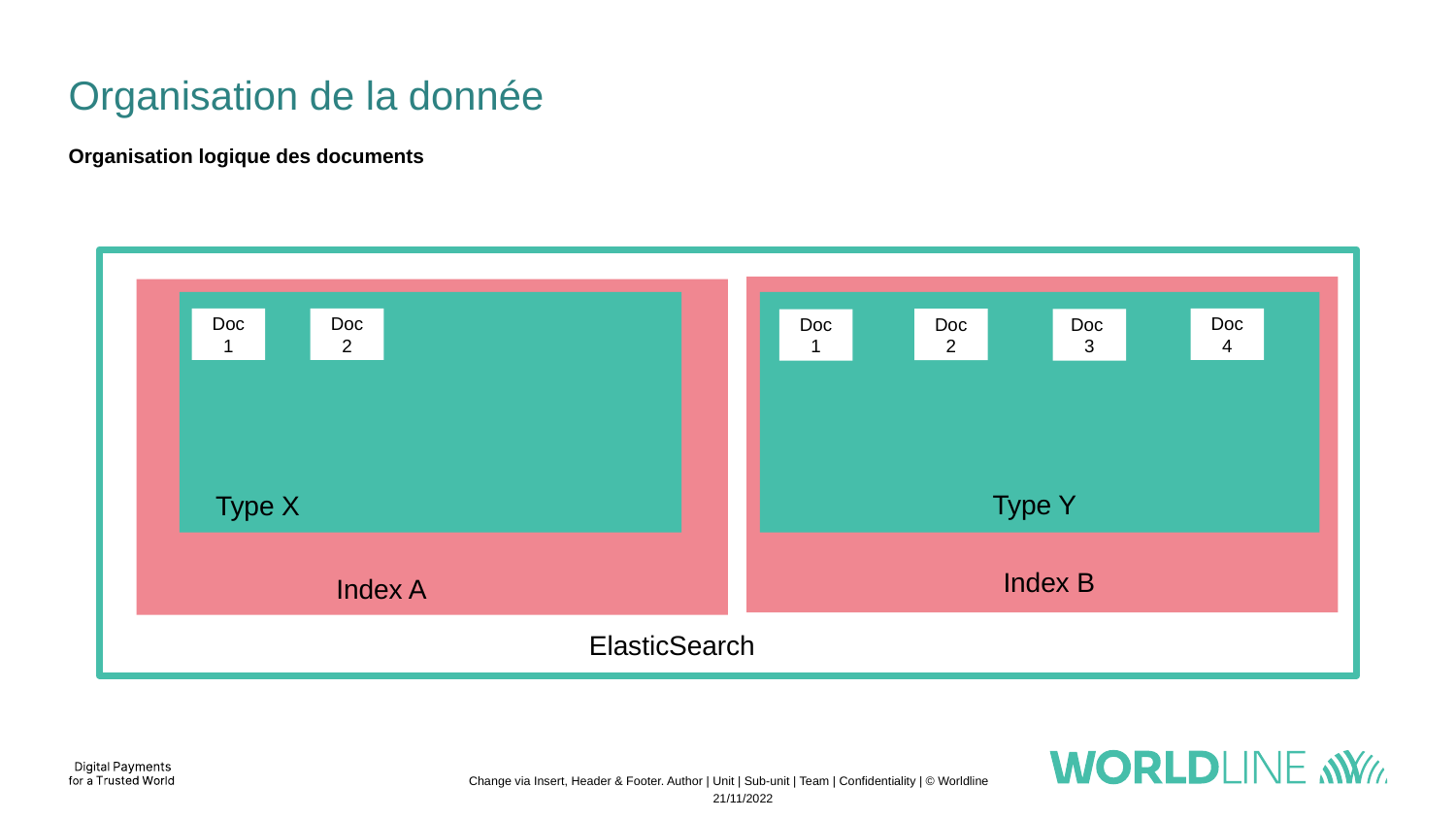

# Organisation de la donnée
Organisation logique des documents

Doc 1
Doc 2
Doc 4
Doc 2
Doc  3
Doc 1
Type Y
Type X
Index B
Index A
ElasticSearch
Change via Insert, Header & Footer. Author | Unit | Sub-unit | Team | Confidentiality | © Worldline
21/11/2022